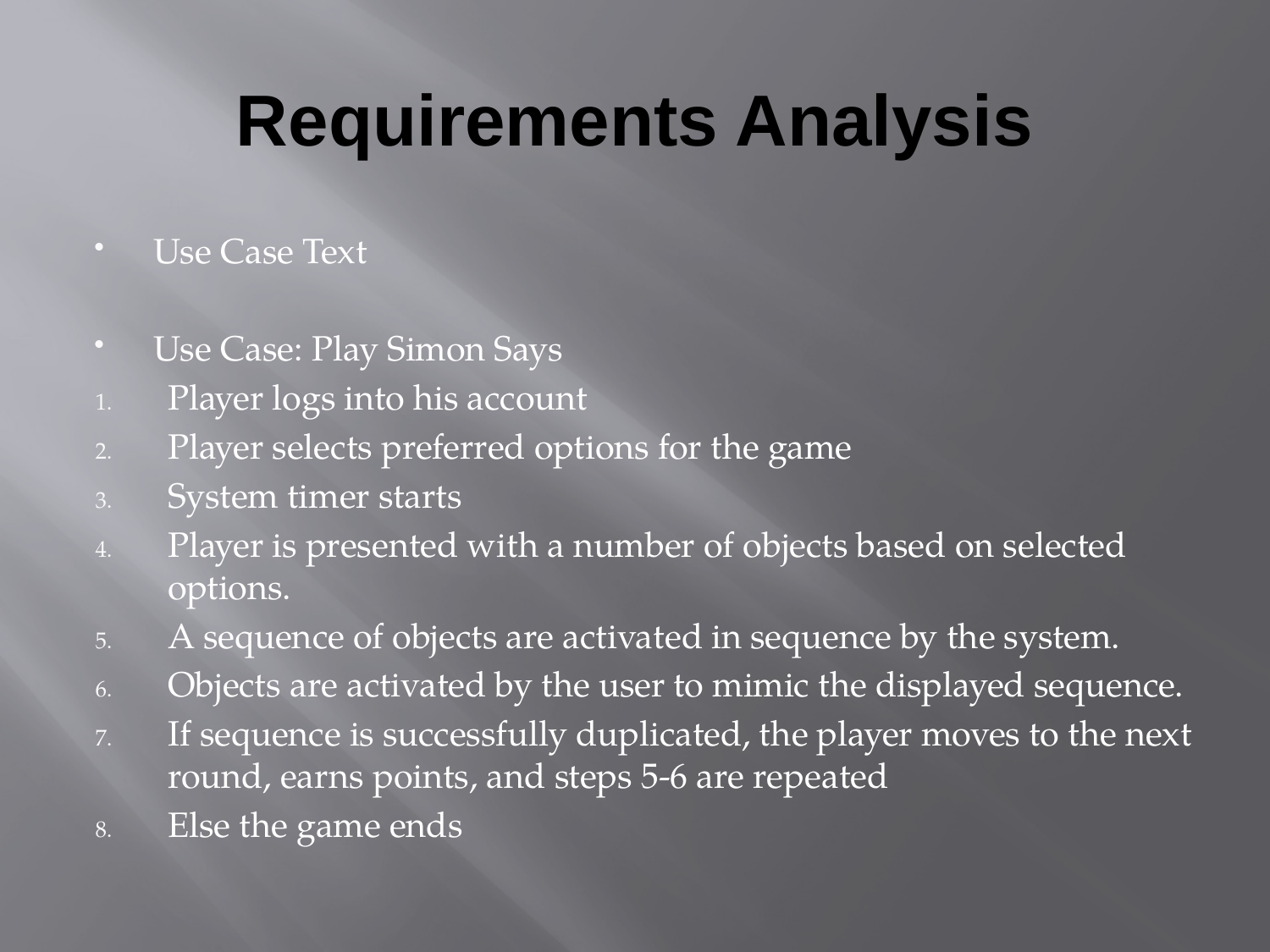

# Requirements Analysis
Use Case Text

Use Case: Play Simon Says
Player logs into his account
Player selects preferred options for the game
System timer starts
Player is presented with a number of objects based on selected options.
A sequence of objects are activated in sequence by the system.
Objects are activated by the user to mimic the displayed sequence.
If sequence is successfully duplicated, the player moves to the next round, earns points, and steps 5-6 are repeated
Else the game ends